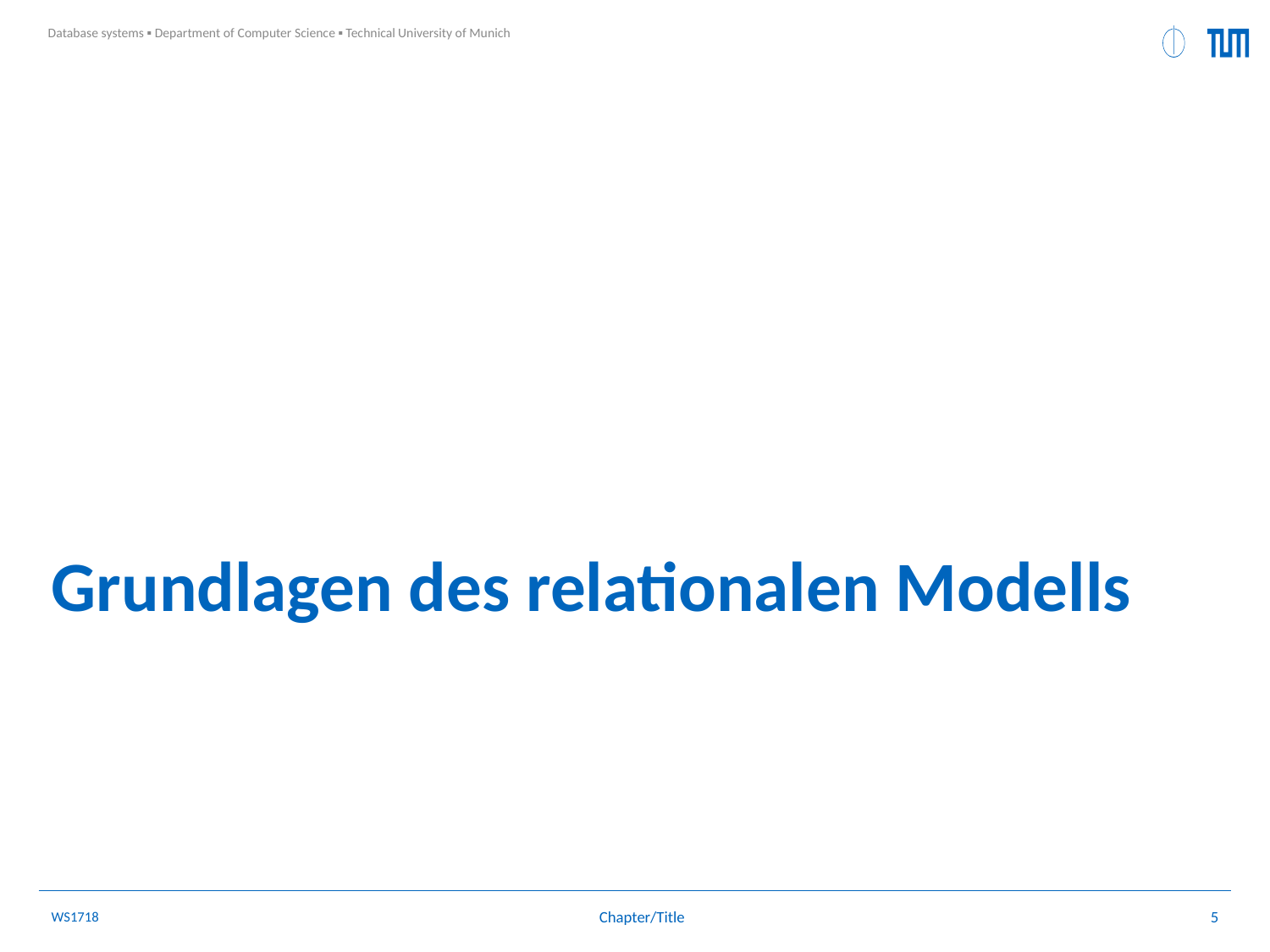

# Grundlagen des relationalen Modells

WS1718
5
Chapter/Title